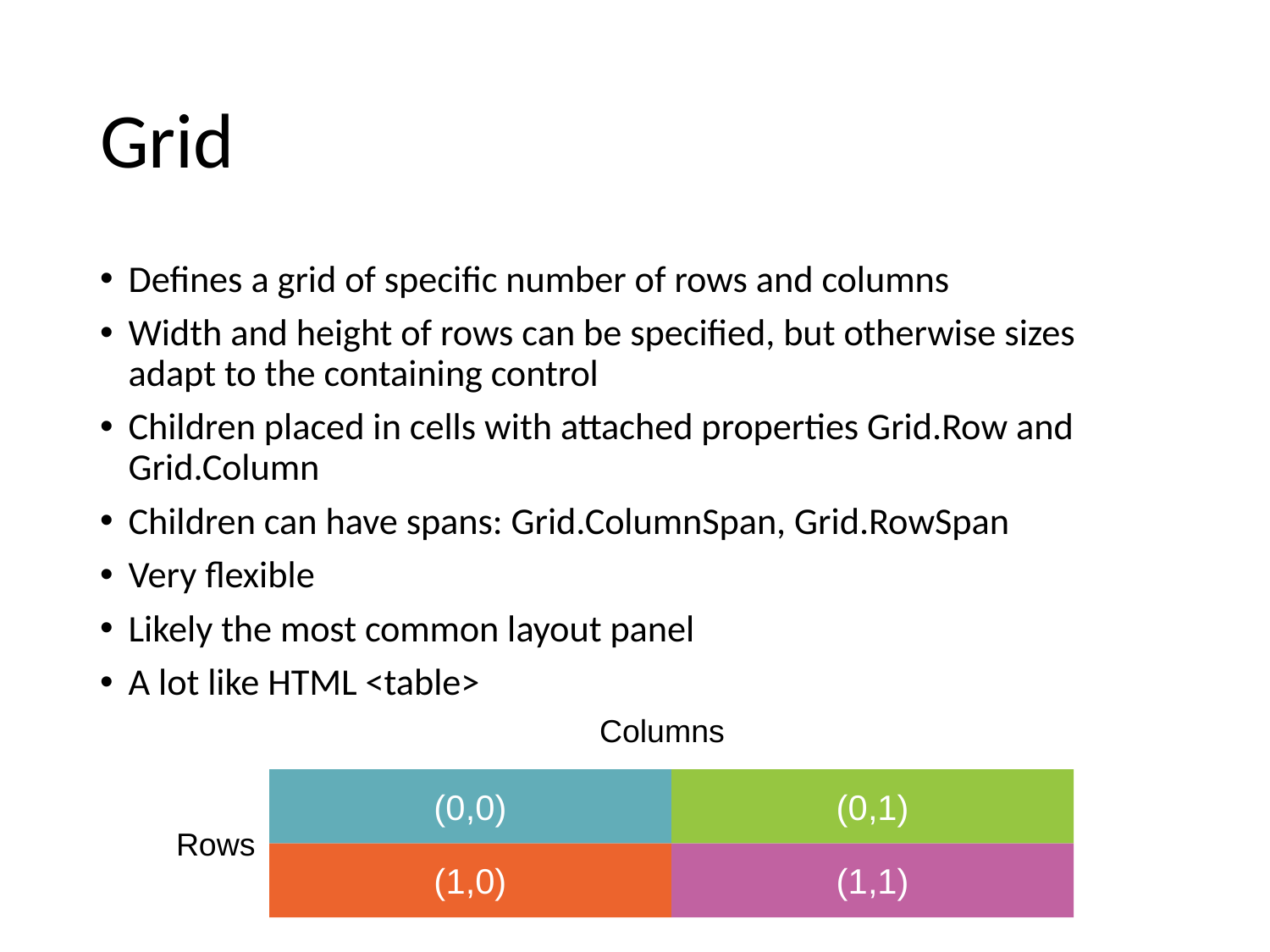

# Grid
Defines a grid of specific number of rows and columns
Width and height of rows can be specified, but otherwise sizes adapt to the containing control
Children placed in cells with attached properties Grid.Row and Grid.Column
Children can have spans: Grid.ColumnSpan, Grid.RowSpan
Very flexible
Likely the most common layout panel
A lot like HTML <table>
Columns

(0,0)

(0,1)
Rows

(1,0)

(1,1)